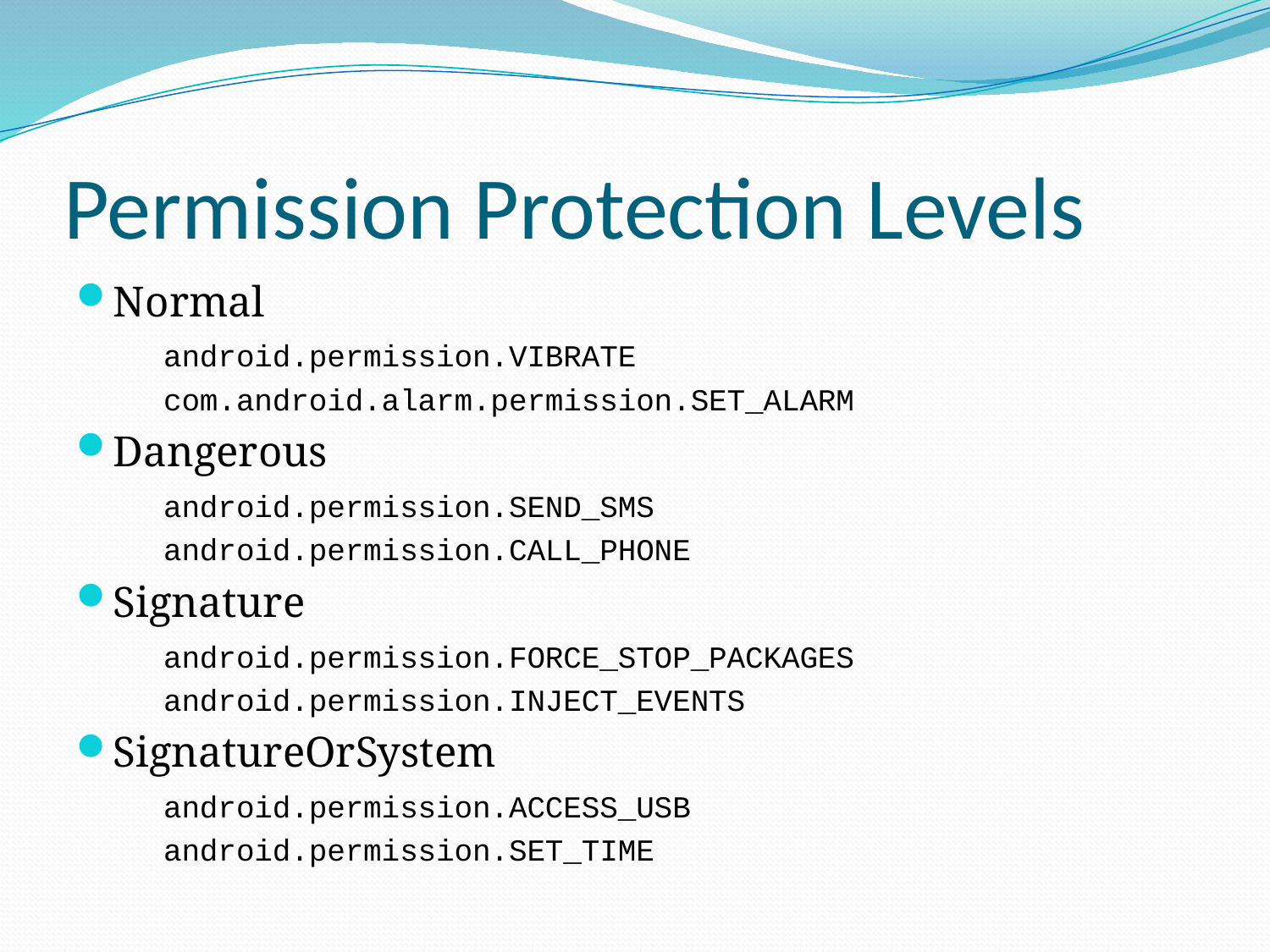

# Permission Protection Levels
Normal
	android.permission.VIBRATE
	com.android.alarm.permission.SET_ALARM
Dangerous
	android.permission.SEND_SMS
	android.permission.CALL_PHONE
Signature
	android.permission.FORCE_STOP_PACKAGES
	android.permission.INJECT_EVENTS
SignatureOrSystem
	android.permission.ACCESS_USB
	android.permission.SET_TIME